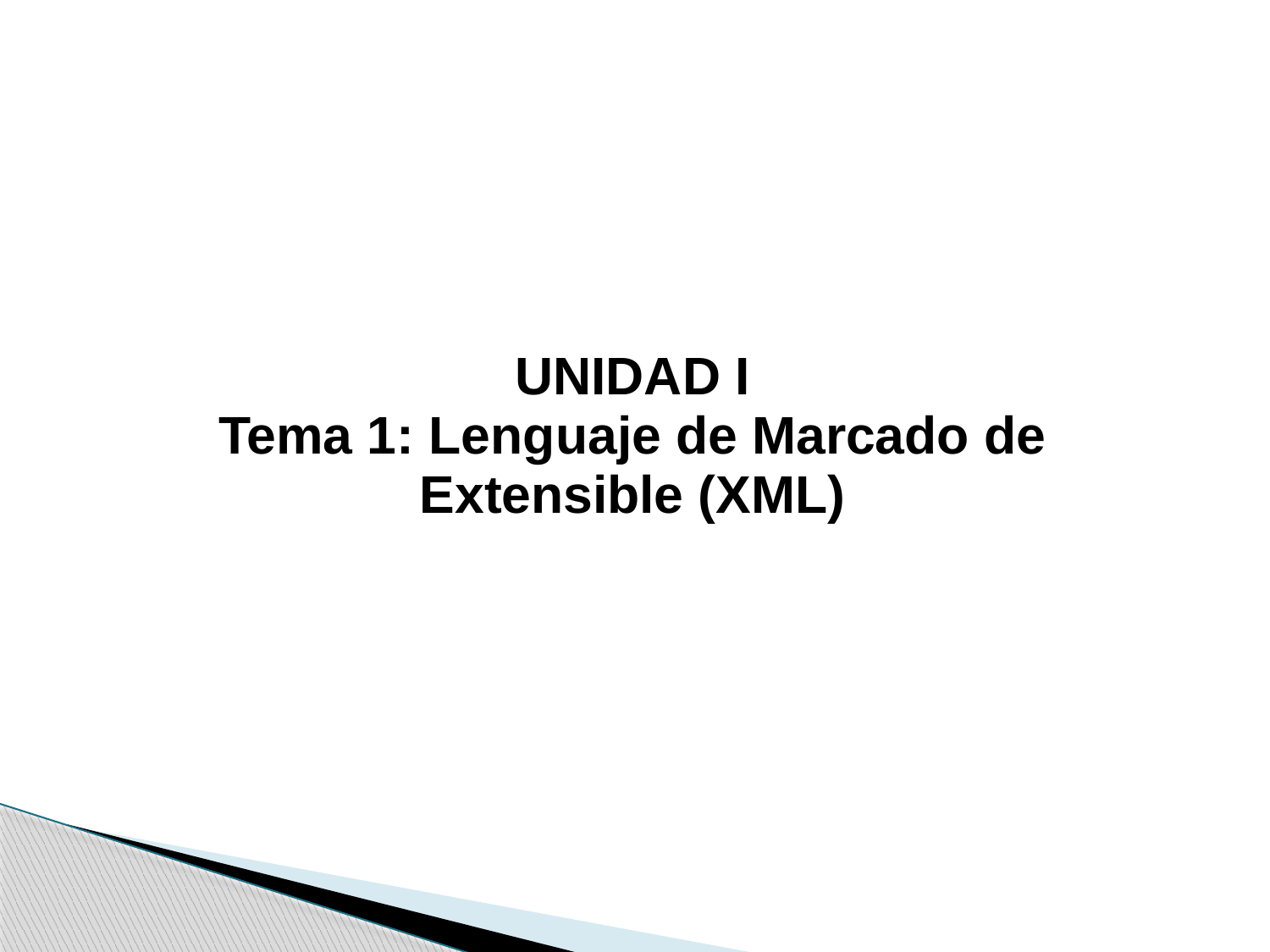

| UNIDAD I Tema 1: Lenguaje de Marcado de Extensible (XML) |
| --- |